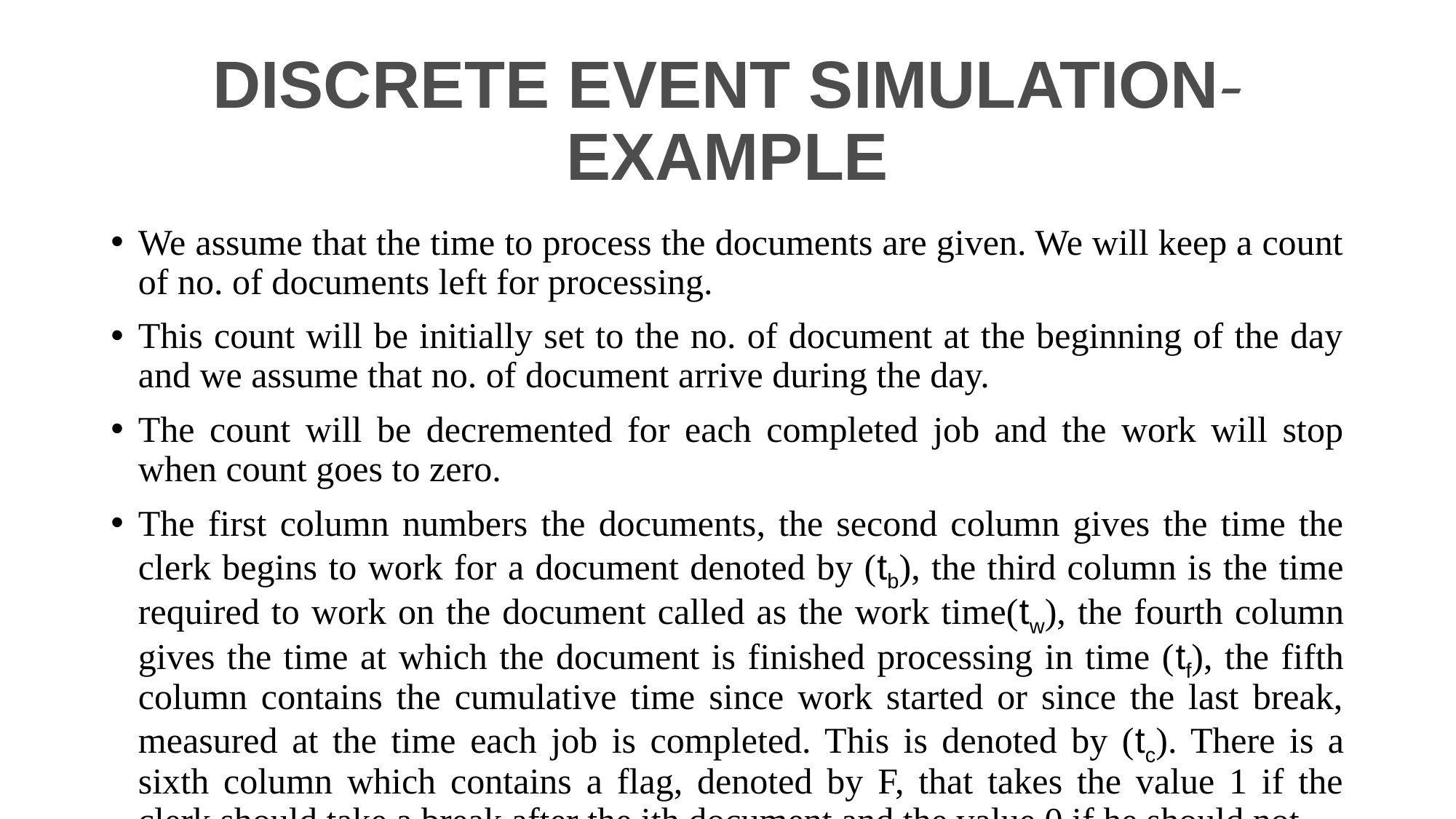

# DISCRETE EVENT SIMULATION-EXAMPLE
We assume that the time to process the documents are given. We will keep a count of no. of documents left for processing.
This count will be initially set to the no. of document at the beginning of the day and we assume that no. of document arrive during the day.
The count will be decremented for each completed job and the work will stop when count goes to zero.
The first column numbers the documents, the second column gives the time the clerk begins to work for a document denoted by (tb), the third column is the time required to work on the document called as the work time(tw), the fourth column gives the time at which the document is finished processing in time (tf), the fifth column contains the cumulative time since work started or since the last break, measured at the time each job is completed. This is denoted by (tc). There is a sixth column which contains a flag, denoted by F, that takes the value 1 if the clerk should take a break after the ith document and the value 0 if he should not.